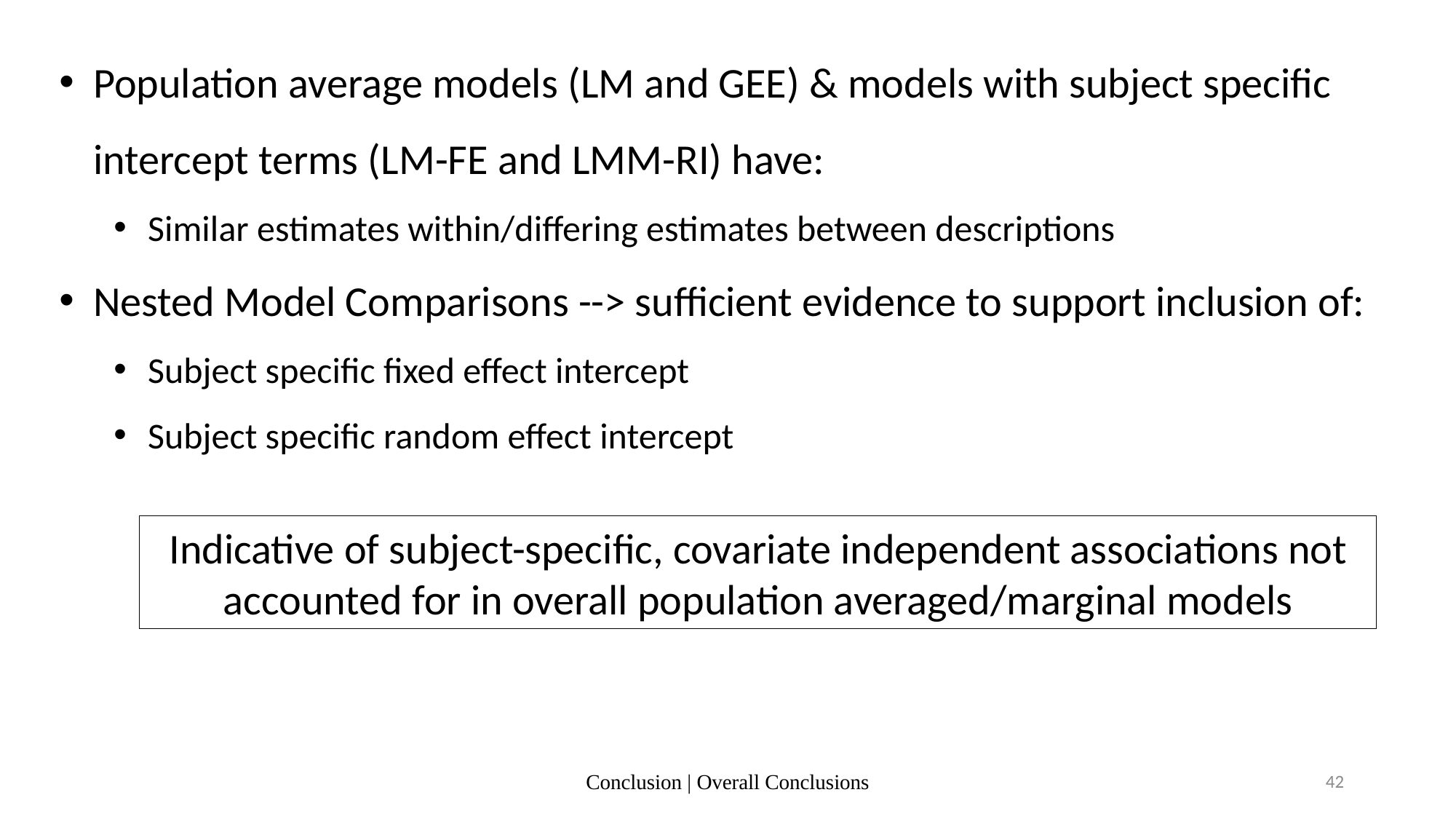

Population average models (LM and GEE) & models with subject specific intercept terms (LM-FE and LMM-RI) have:
Similar estimates within/differing estimates between descriptions
Nested Model Comparisons --> sufficient evidence to support inclusion of:
Subject specific fixed effect intercept
Subject specific random effect intercept
Indicative of subject-specific, covariate independent associations not accounted for in overall population averaged/marginal models
Conclusion | Overall Conclusions
42